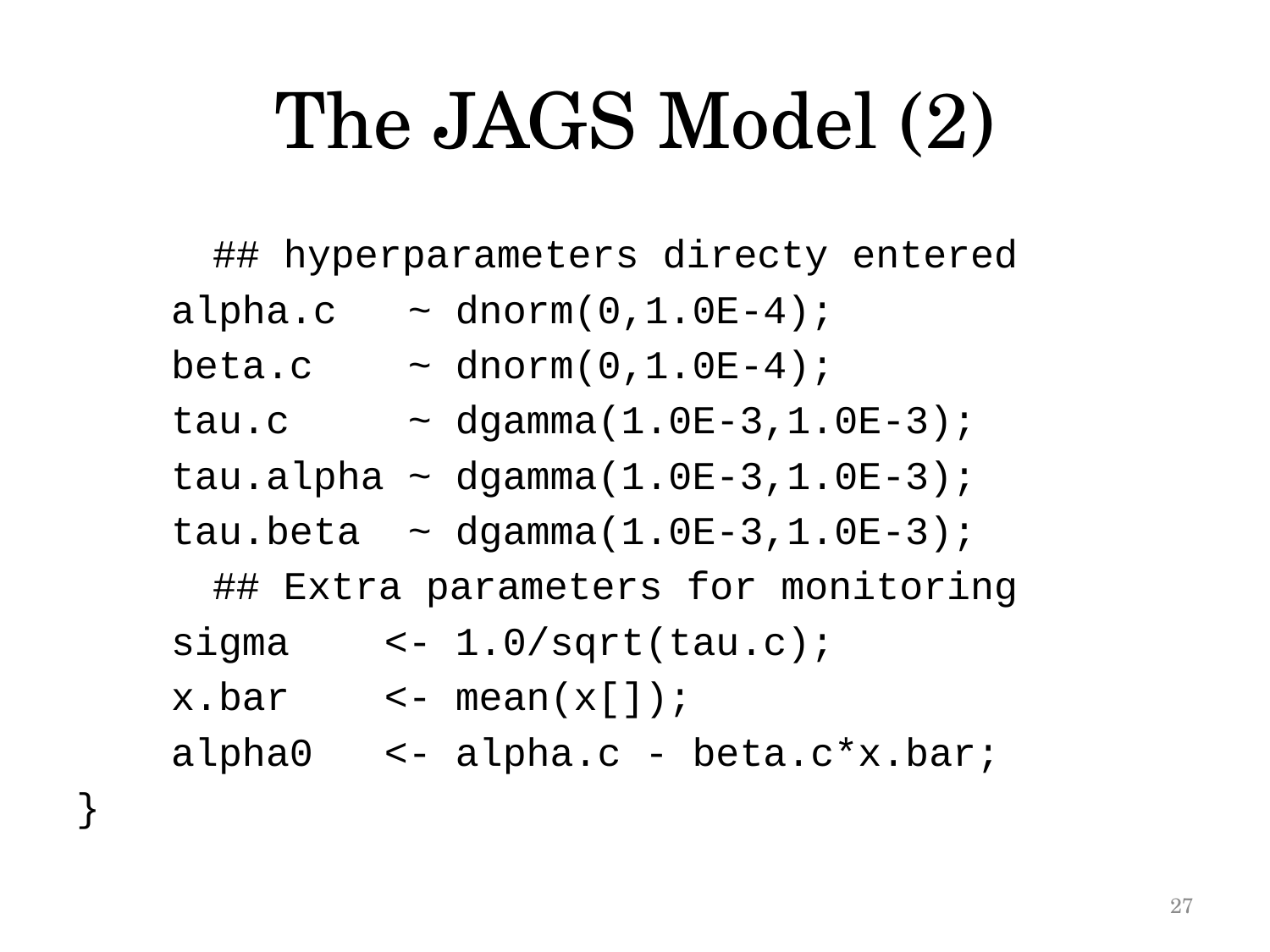

# The JAGS Model (2)
 	  ## hyperparameters directy entered
    alpha.c   ~ dnorm(0,1.0E-4);
    beta.c    ~ dnorm(0,1.0E-4);
    tau.c     ~ dgamma(1.0E-3,1.0E-3);
    tau.alpha ~ dgamma(1.0E-3,1.0E-3);
    tau.beta  ~ dgamma(1.0E-3,1.0E-3);
	  ## Extra parameters for monitoring
    sigma    <- 1.0/sqrt(tau.c);
    x.bar    <- mean(x[]);
    alpha0   <- alpha.c - beta.c*x.bar;
}
27